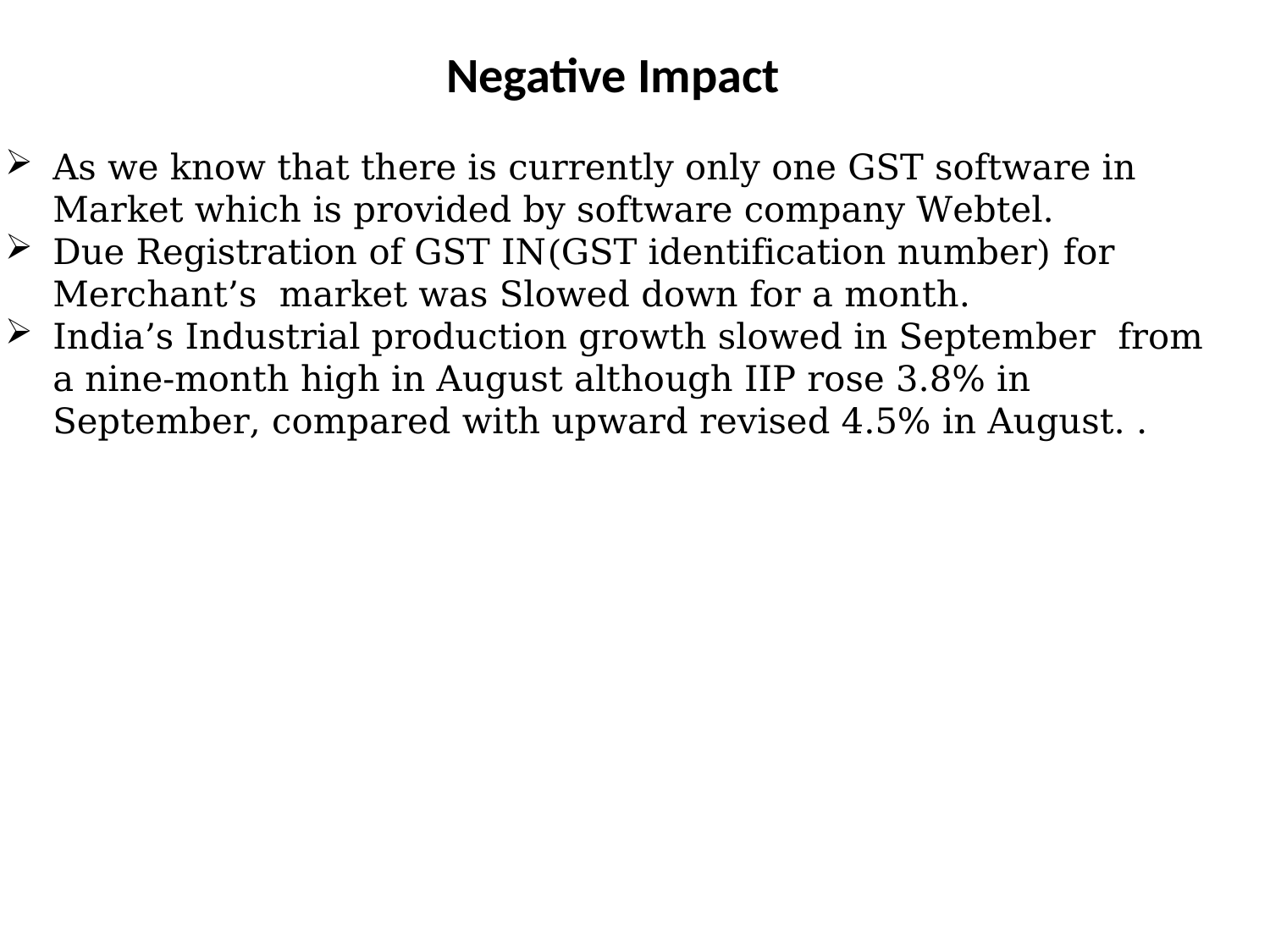

Negative Impact

As we know that there is currently only one GST software in Market which is provided by software company Webtel.
Due Registration of GST IN(GST identification number) for Merchant’s  market was Slowed down for a month.
India’s Industrial production growth slowed in September  from a nine-month high in August although IIP rose 3.8% in September, compared with upward revised 4.5% in August. .